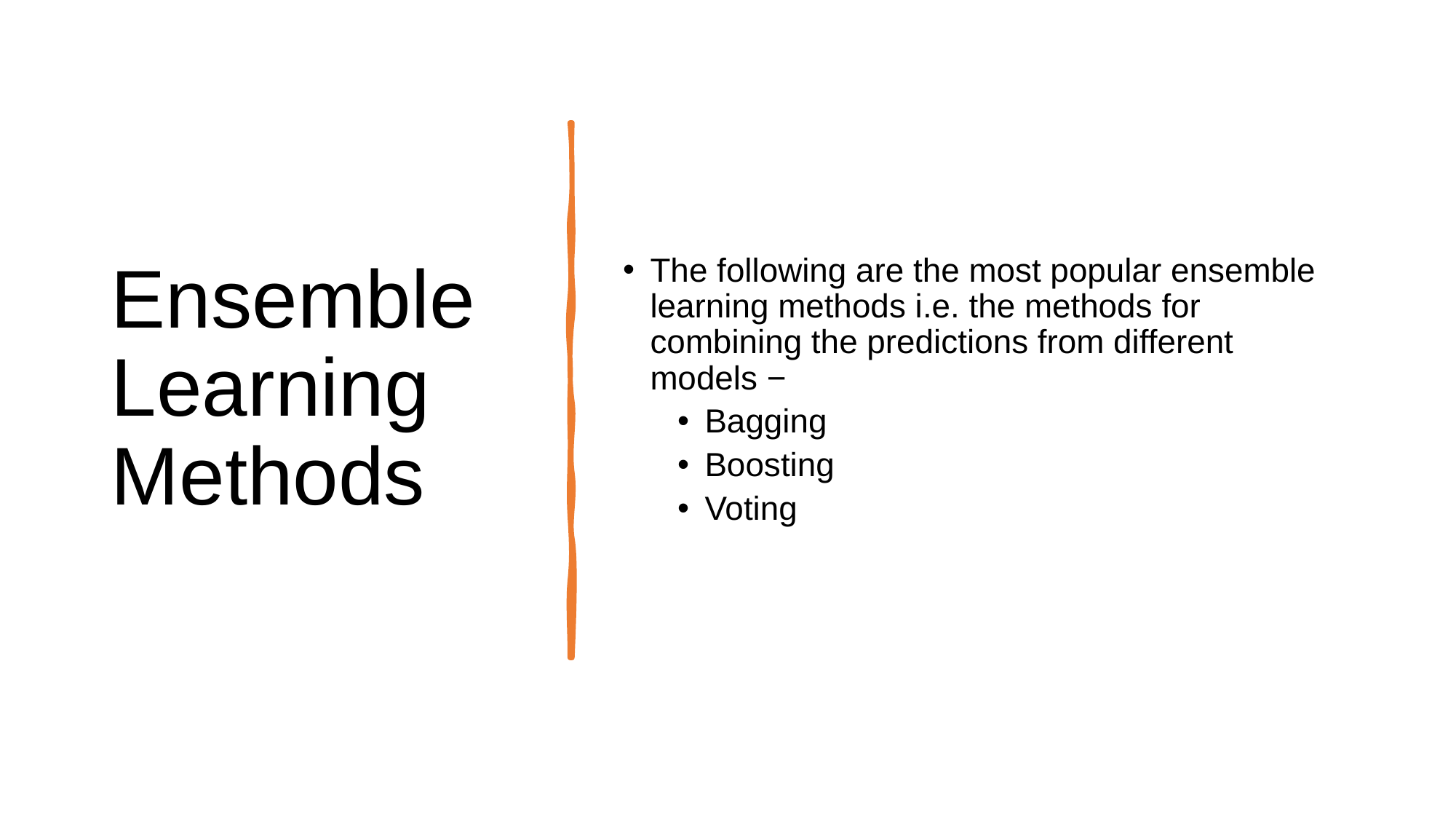

# Ensemble Learning Methods
The following are the most popular ensemble learning methods i.e. the methods for combining the predictions from different models −
Bagging
Boosting
Voting